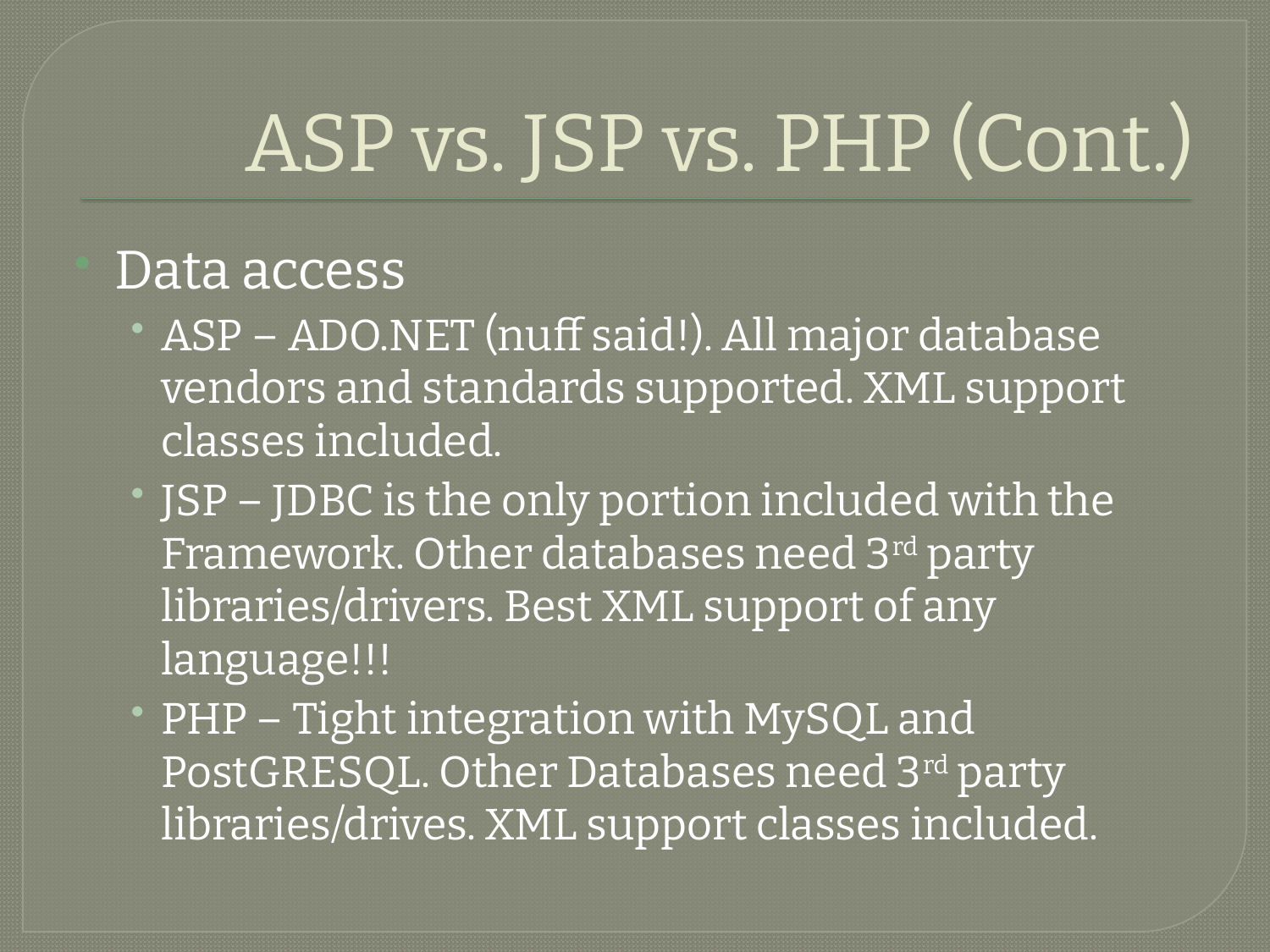

# ASP vs. JSP vs. PHP (Cont.)
Data access
ASP – ADO.NET (nuff said!). All major database vendors and standards supported. XML support classes included.
JSP – JDBC is the only portion included with the Framework. Other databases need 3rd party libraries/drivers. Best XML support of any language!!!
PHP – Tight integration with MySQL and PostGRESQL. Other Databases need 3rd party libraries/drives. XML support classes included.